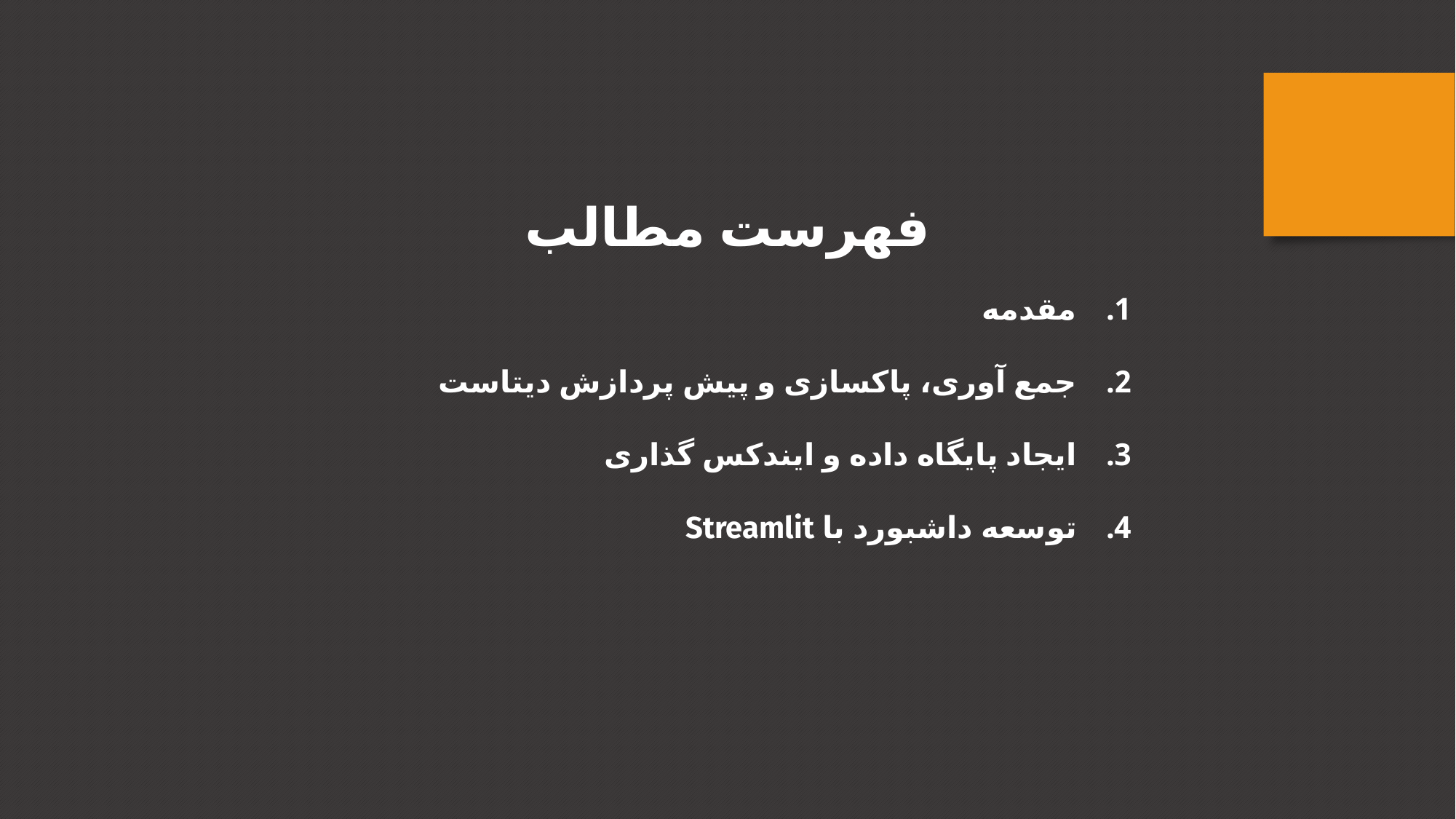

فهرست مطالب

مقدمه

جمع آوری، پاکسازی و پیش پردازش دیتاست

ایجاد پایگاه داده و ایندکس گذاری

توسعه داشبورد با Streamlit